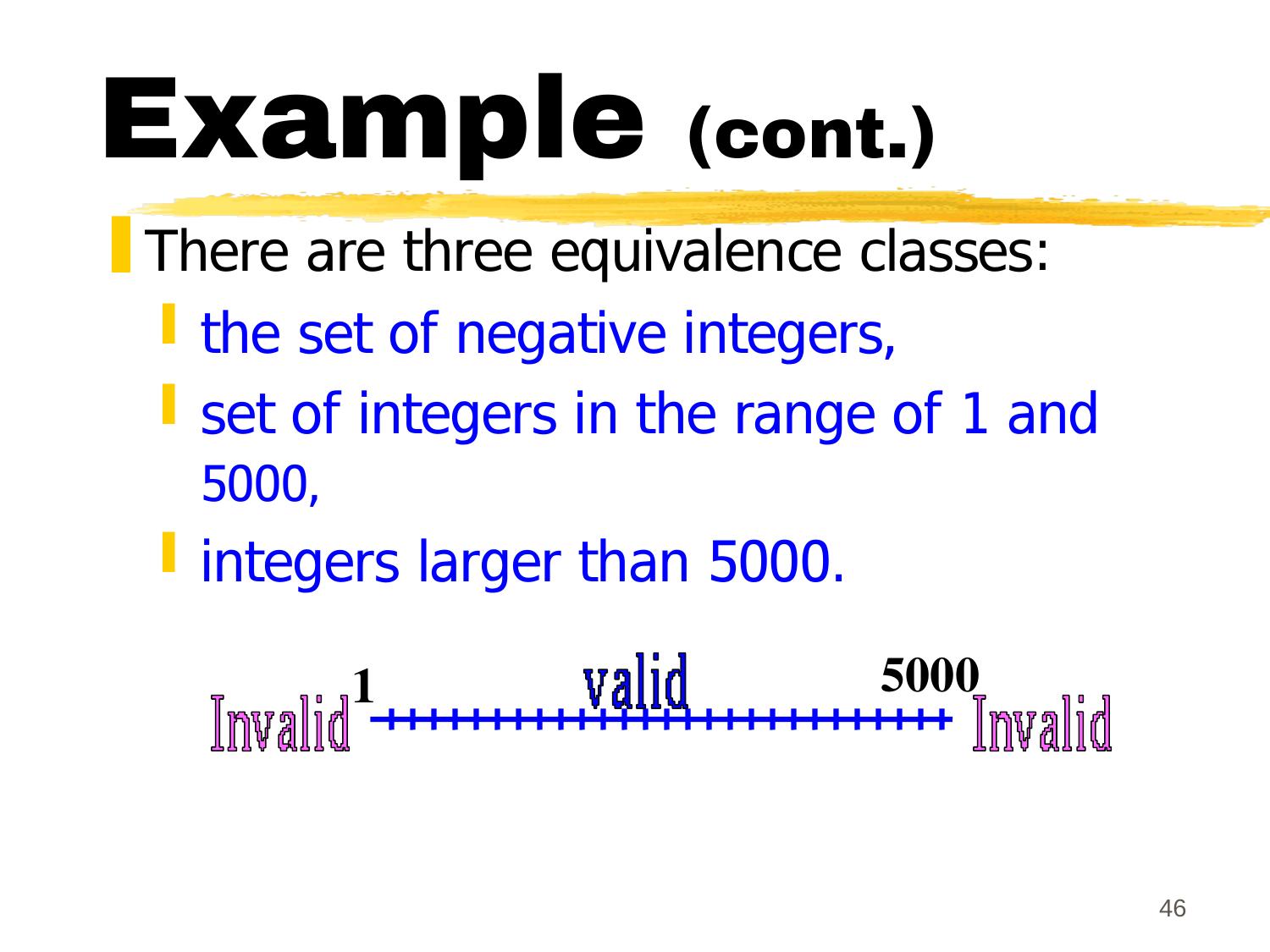

# Example (cont.)
There are three equivalence classes:
the set of negative integers,
set of integers in the range of 1 and 5000,
integers larger than 5000.
5000

1

46